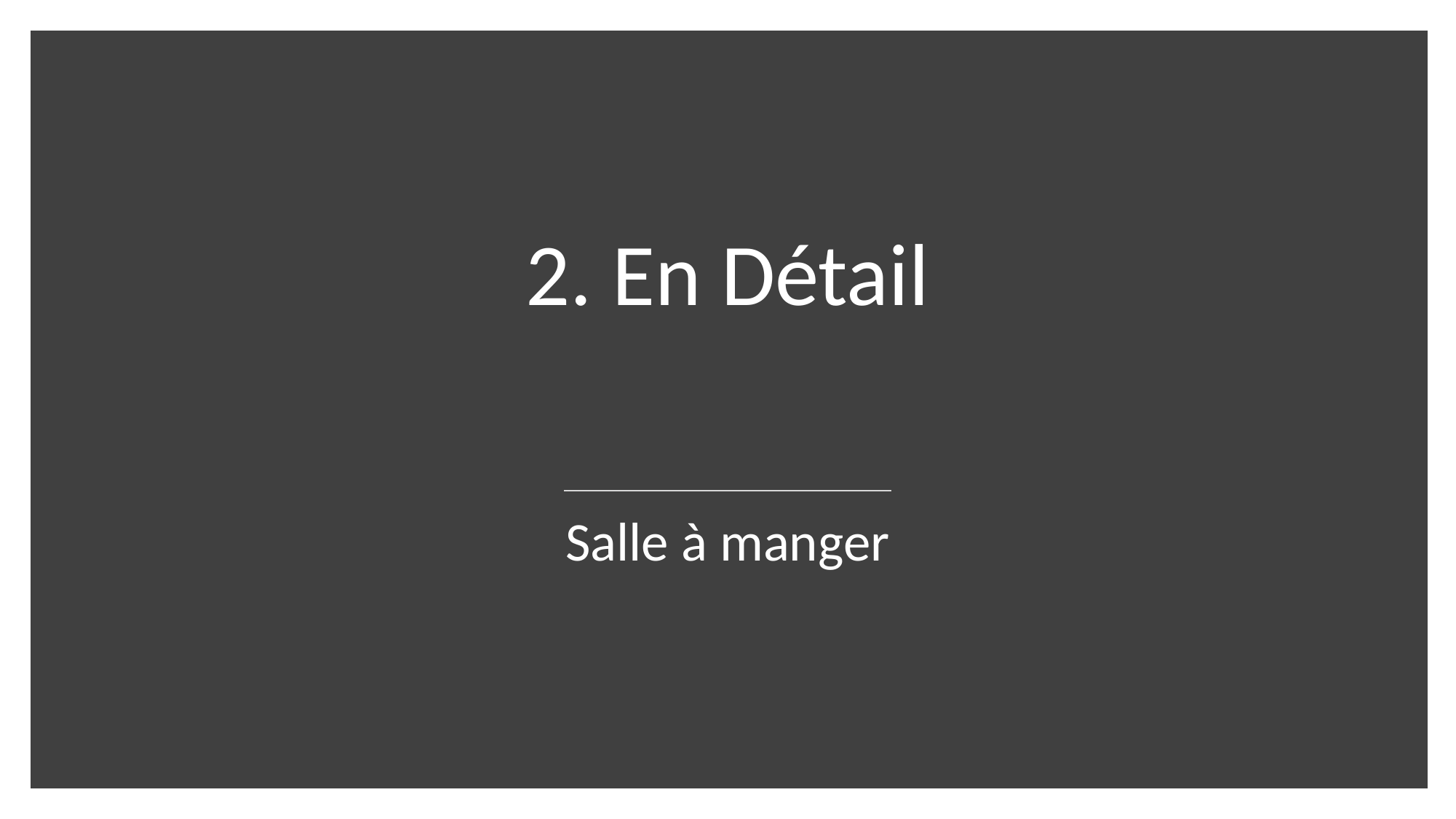

# 2. En Détail

Salle à manger